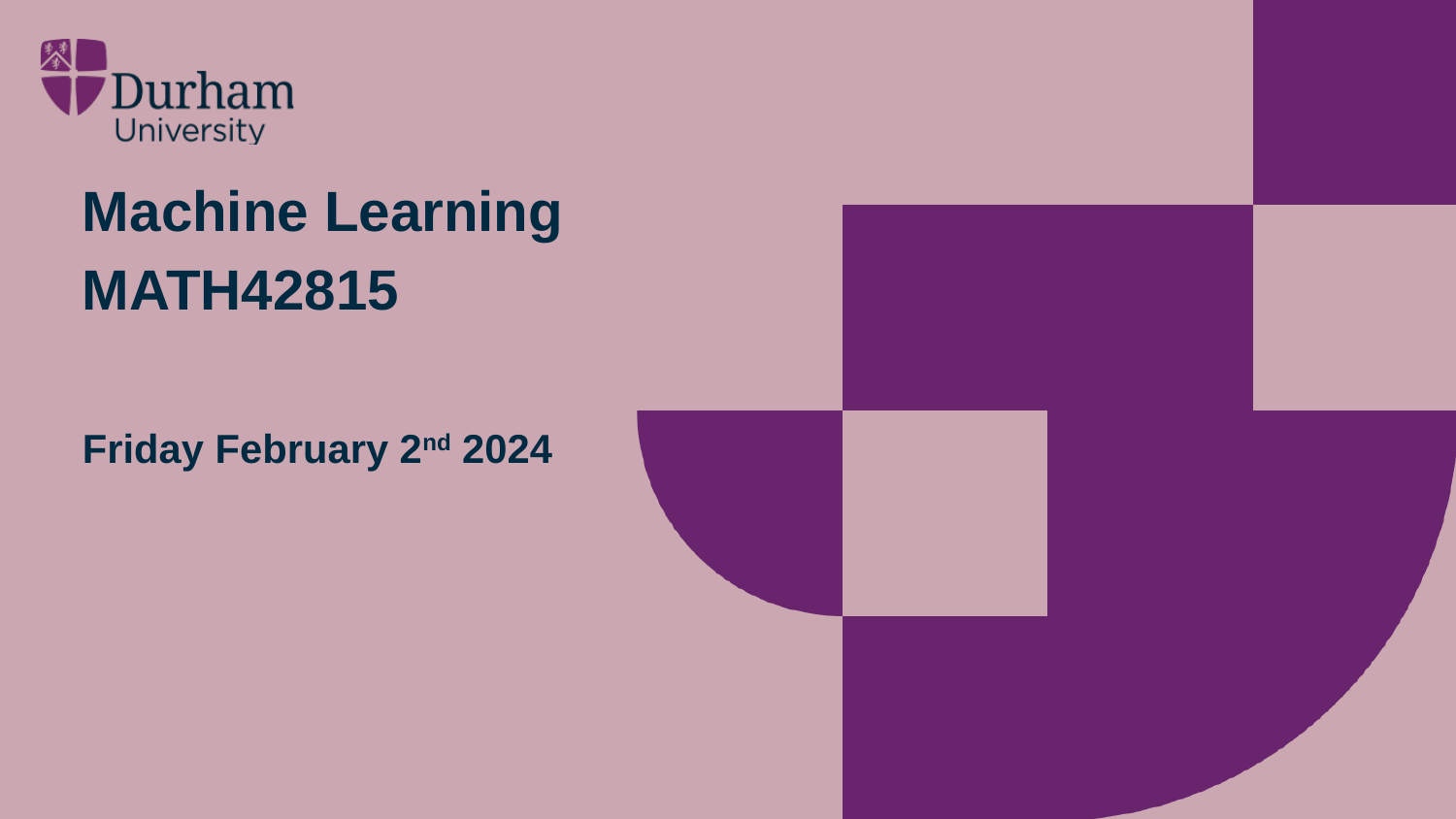

# Machine Learning
MATH42815

Friday February 2nd 2024